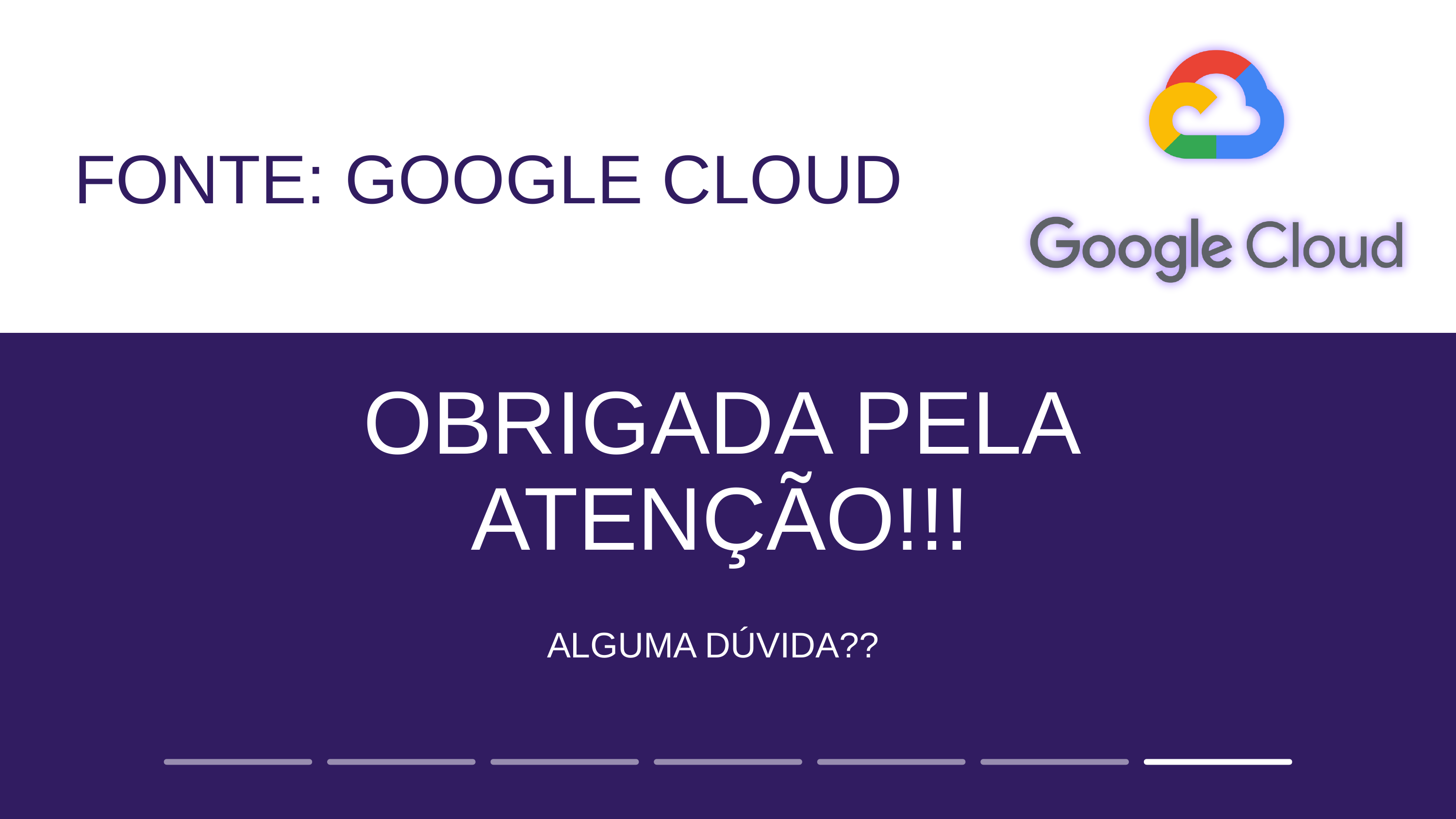

FONTE: GOOGLE CLOUD
OBRIGADA PELA ATENÇÃO!!!
ALGUMA DÚVIDA??